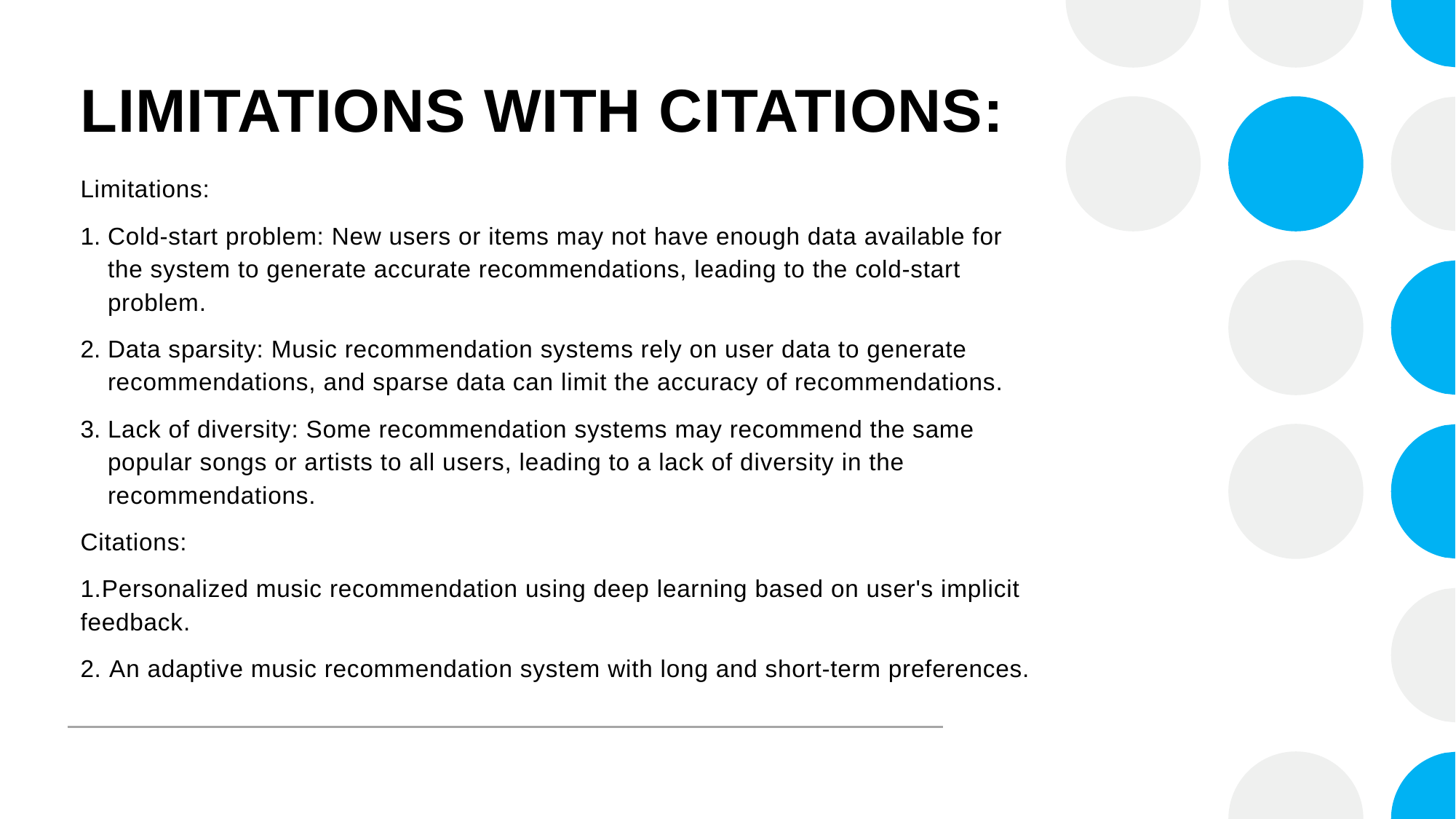

# LIMITATIONS WITH CITATIONS:
Limitations:
Cold-start problem: New users or items may not have enough data available for the system to generate accurate recommendations, leading to the cold-start problem.
Data sparsity: Music recommendation systems rely on user data to generate recommendations, and sparse data can limit the accuracy of recommendations.
Lack of diversity: Some recommendation systems may recommend the same popular songs or artists to all users, leading to a lack of diversity in the recommendations.
Citations:
1.Personalized music recommendation using deep learning based on user's implicit feedback.
2. An adaptive music recommendation system with long and short-term preferences.